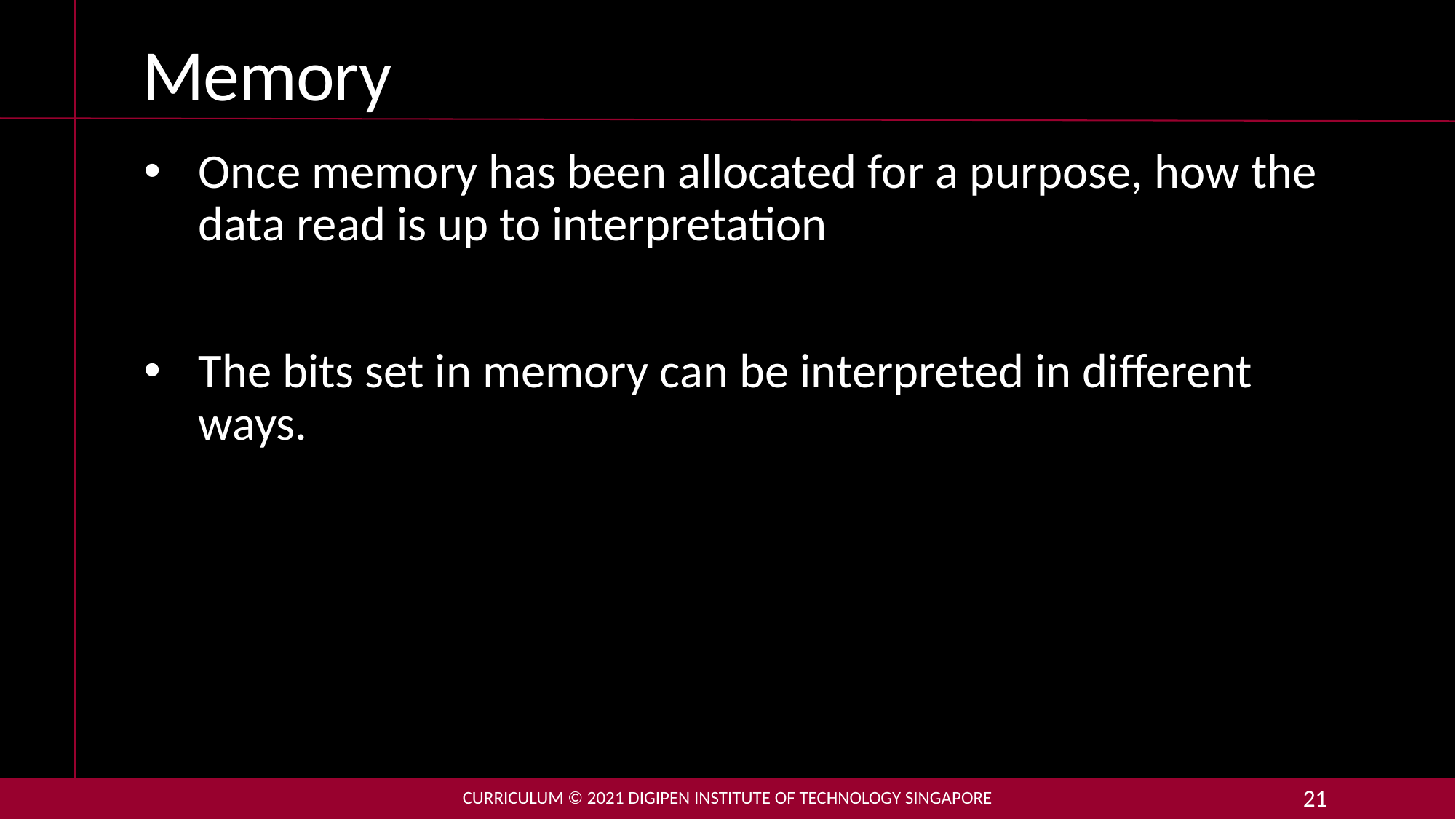

# Memory
Once memory has been allocated for a purpose, how the data read is up to interpretation

The bits set in memory can be interpreted in different ways.
Curriculum © 2021 DigiPen Institute of Technology singapore
21